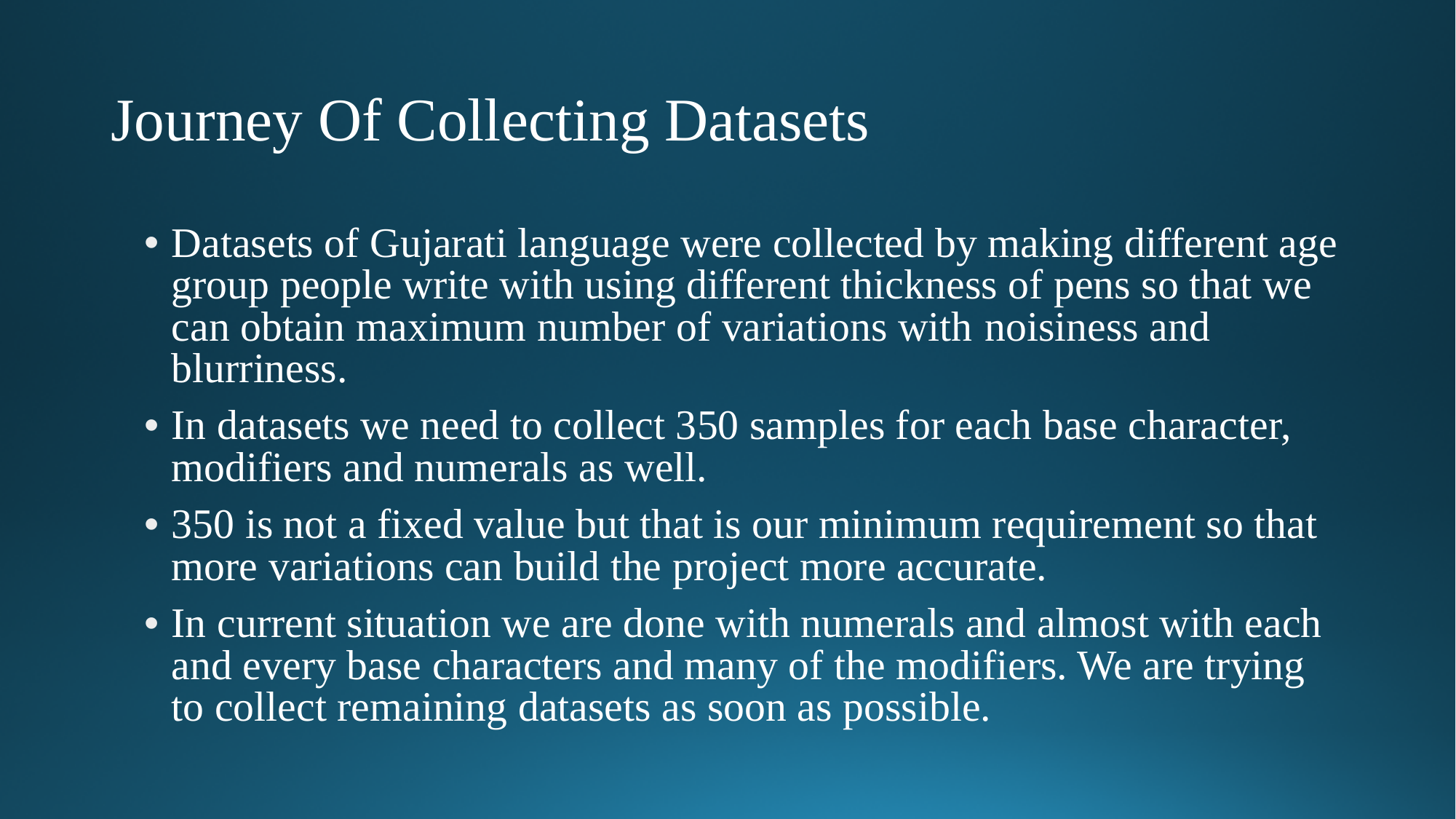

# Journey Of Collecting Datasets
Datasets of Gujarati language were collected by making different age group people write with using different thickness of pens so that we can obtain maximum number of variations with noisiness and blurriness.
In datasets we need to collect 350 samples for each base character, modifiers and numerals as well.
350 is not a fixed value but that is our minimum requirement so that more variations can build the project more accurate.
In current situation we are done with numerals and almost with each and every base characters and many of the modifiers. We are trying to collect remaining datasets as soon as possible.